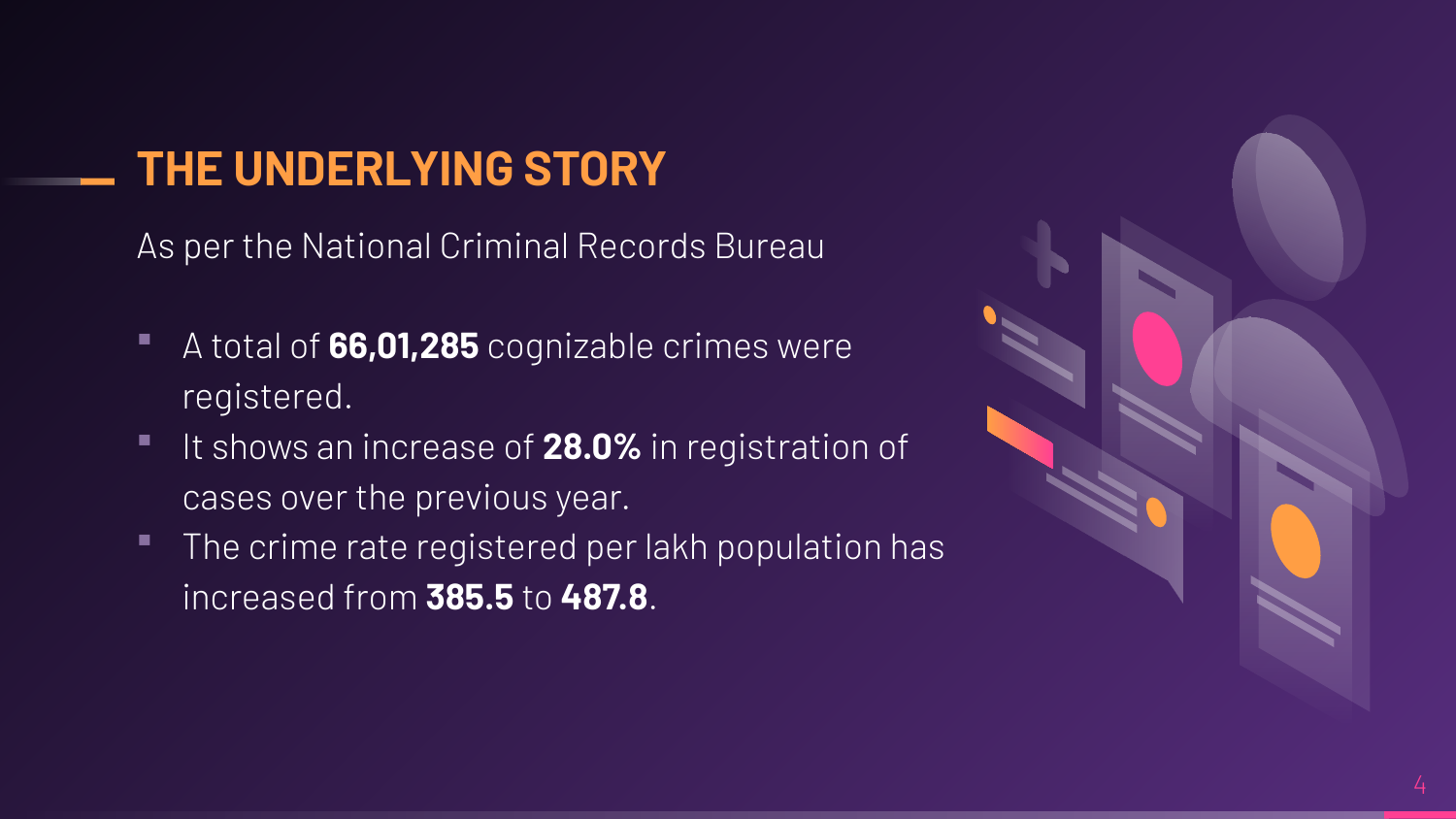

# THE UNDERLYING STORY
As per the National Criminal Records Bureau

A total of 66,01,285 cognizable crimes were registered.
It shows an increase of 28.0% in registration of cases over the previous year.
The crime rate registered per lakh population has increased from 385.5 to 487.8.
4